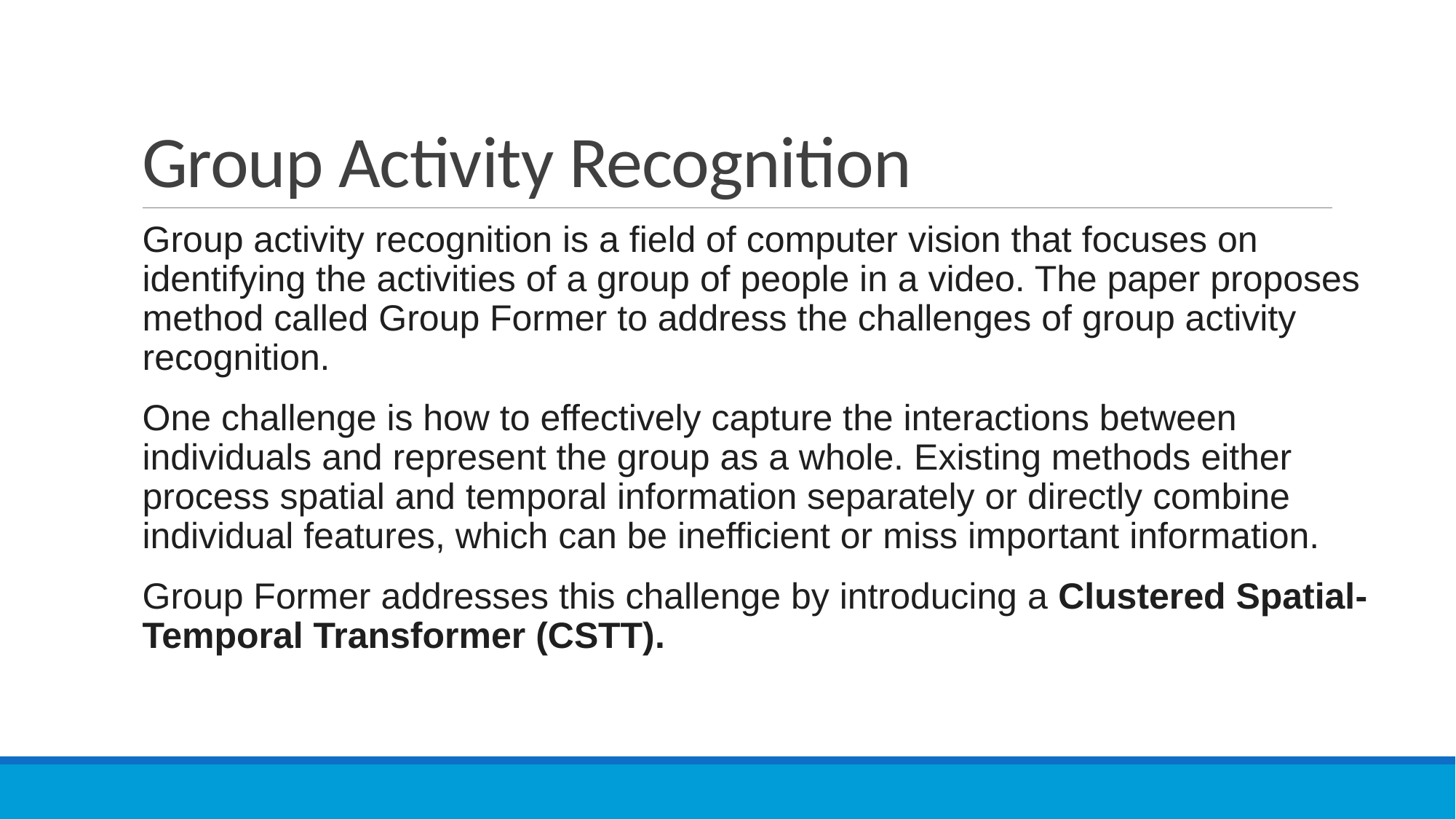

# Group Activity Recognition
Group activity recognition is a field of computer vision that focuses on identifying the activities of a group of people in a video. The paper proposes method called Group Former to address the challenges of group activity recognition.
One challenge is how to effectively capture the interactions between individuals and represent the group as a whole. Existing methods either process spatial and temporal information separately or directly combine individual features, which can be inefficient or miss important information.
Group Former addresses this challenge by introducing a Clustered Spatial-Temporal Transformer (CSTT).